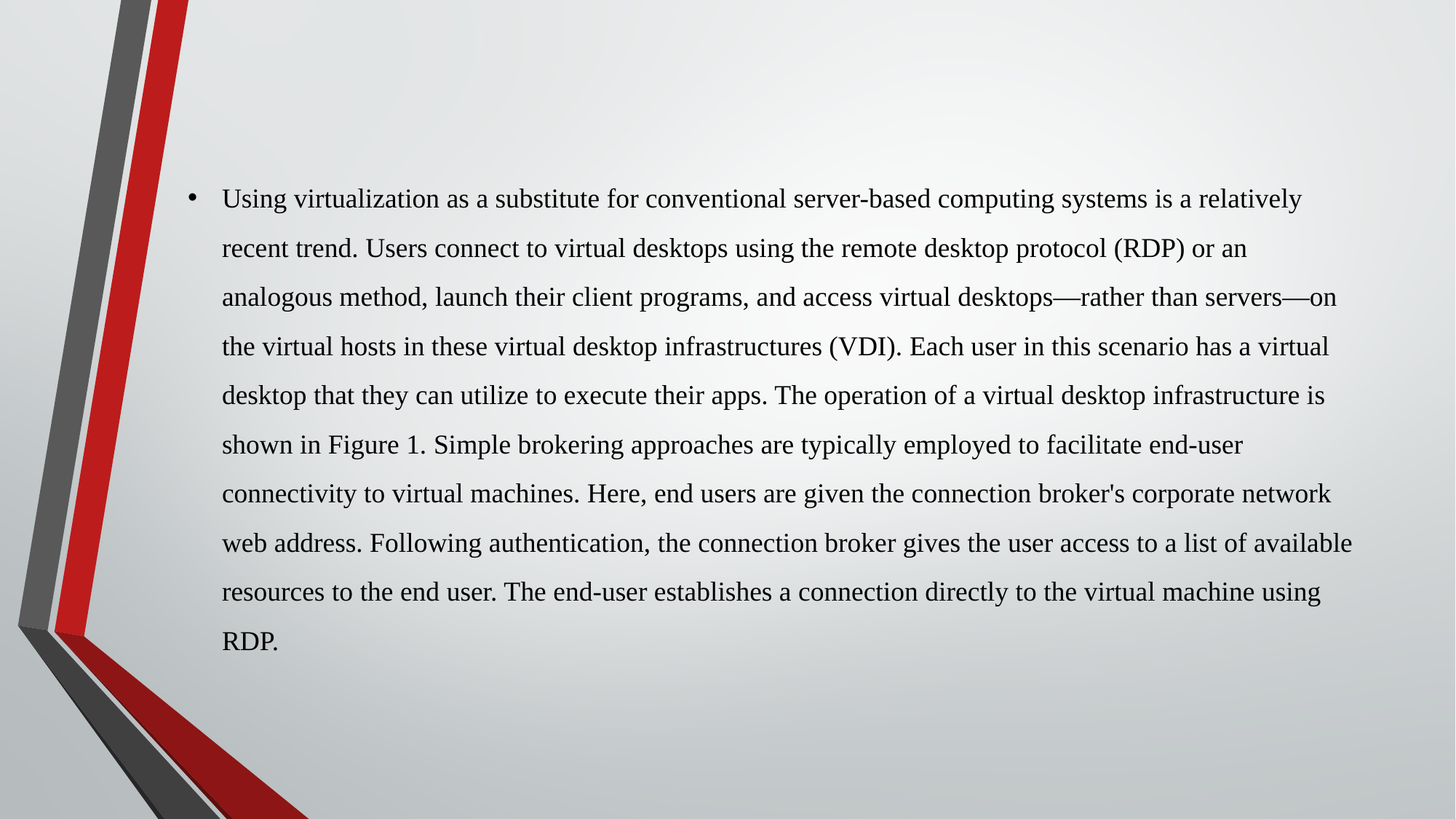

Using virtualization as a substitute for conventional server-based computing systems is a relatively recent trend. Users connect to virtual desktops using the remote desktop protocol (RDP) or an analogous method, launch their client programs, and access virtual desktops—rather than servers—on the virtual hosts in these virtual desktop infrastructures (VDI). Each user in this scenario has a virtual desktop that they can utilize to execute their apps. The operation of a virtual desktop infrastructure is shown in Figure 1. Simple brokering approaches are typically employed to facilitate end-user connectivity to virtual machines. Here, end users are given the connection broker's corporate network web address. Following authentication, the connection broker gives the user access to a list of available resources to the end user. The end-user establishes a connection directly to the virtual machine using RDP.